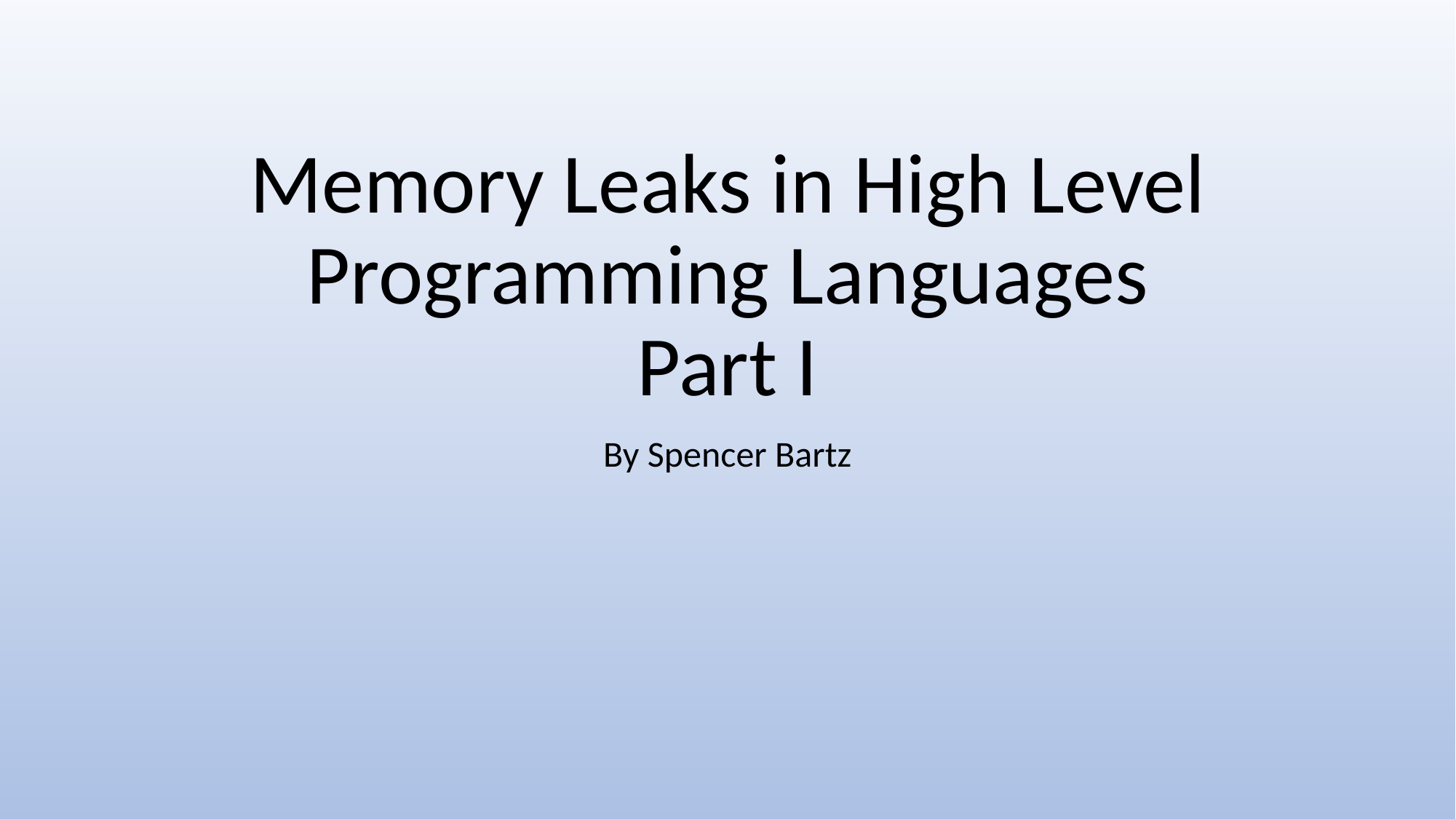

# Memory Leaks in High Level Programming Languages Part I
By Spencer Bartz